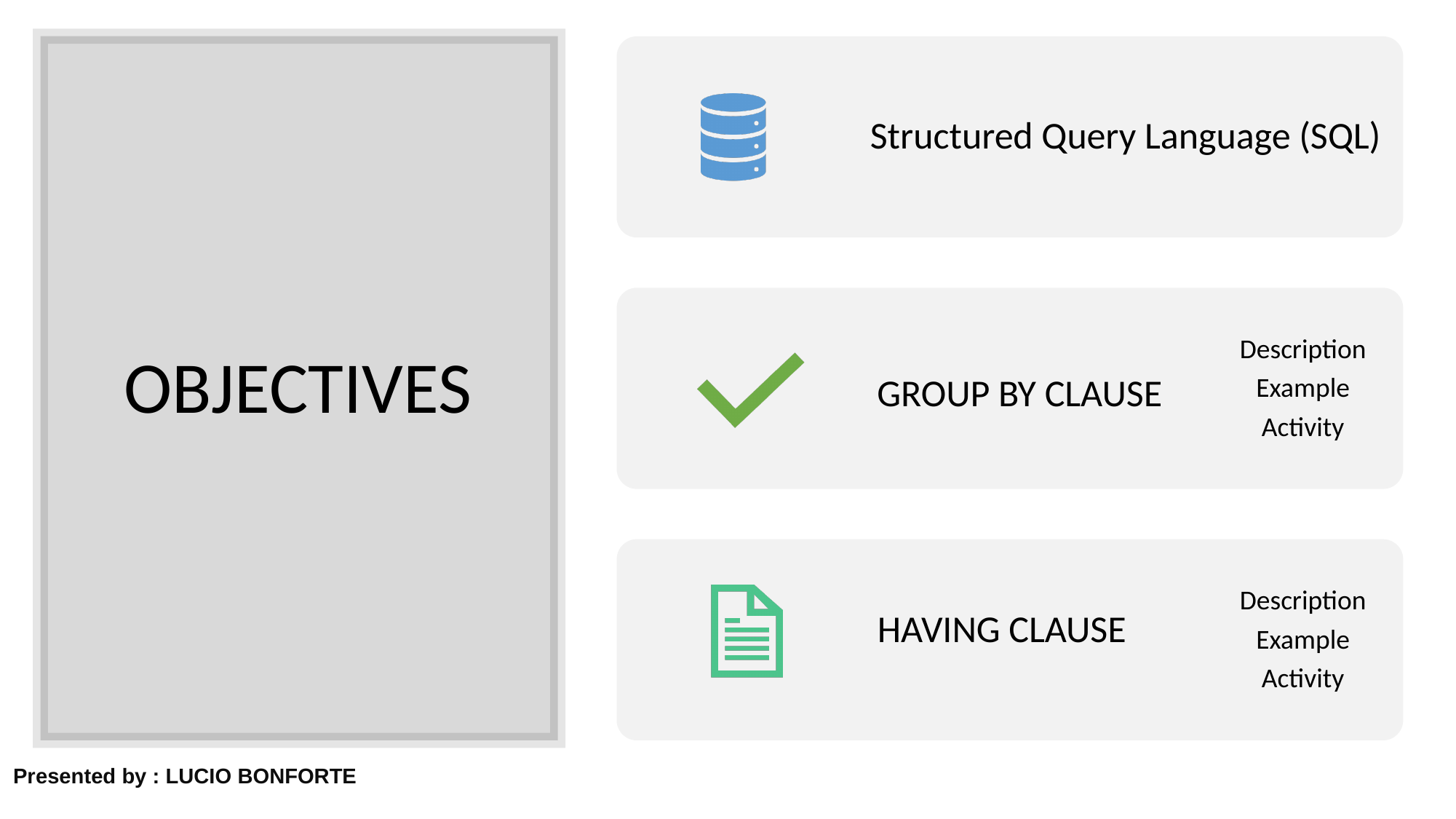

Structured Query Language (SQL)

Description
Example
Activity
GROUP BY CLAUSE

Description
Example
Activity
# OBJECTIVES
HAVING CLAUSE

Presented by : LUCIO BONFORTE